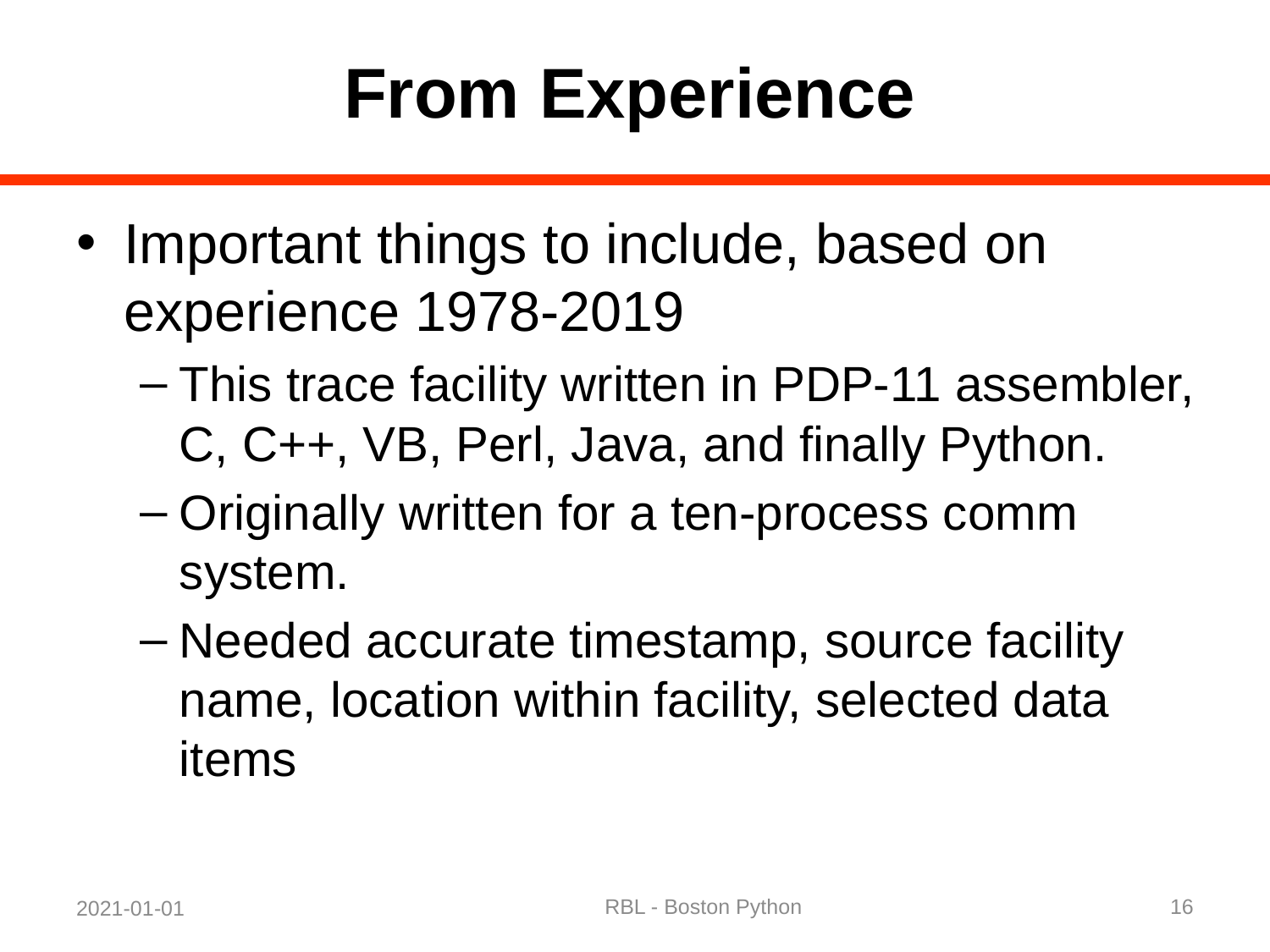

# From Experience
Important things to include, based on experience 1978-2019
This trace facility written in PDP-11 assembler, C, C++, VB, Perl, Java, and finally Python.
Originally written for a ten-process comm system.
Needed accurate timestamp, source facility name, location within facility, selected data items
RBL - Boston Python
16
2021-01-01